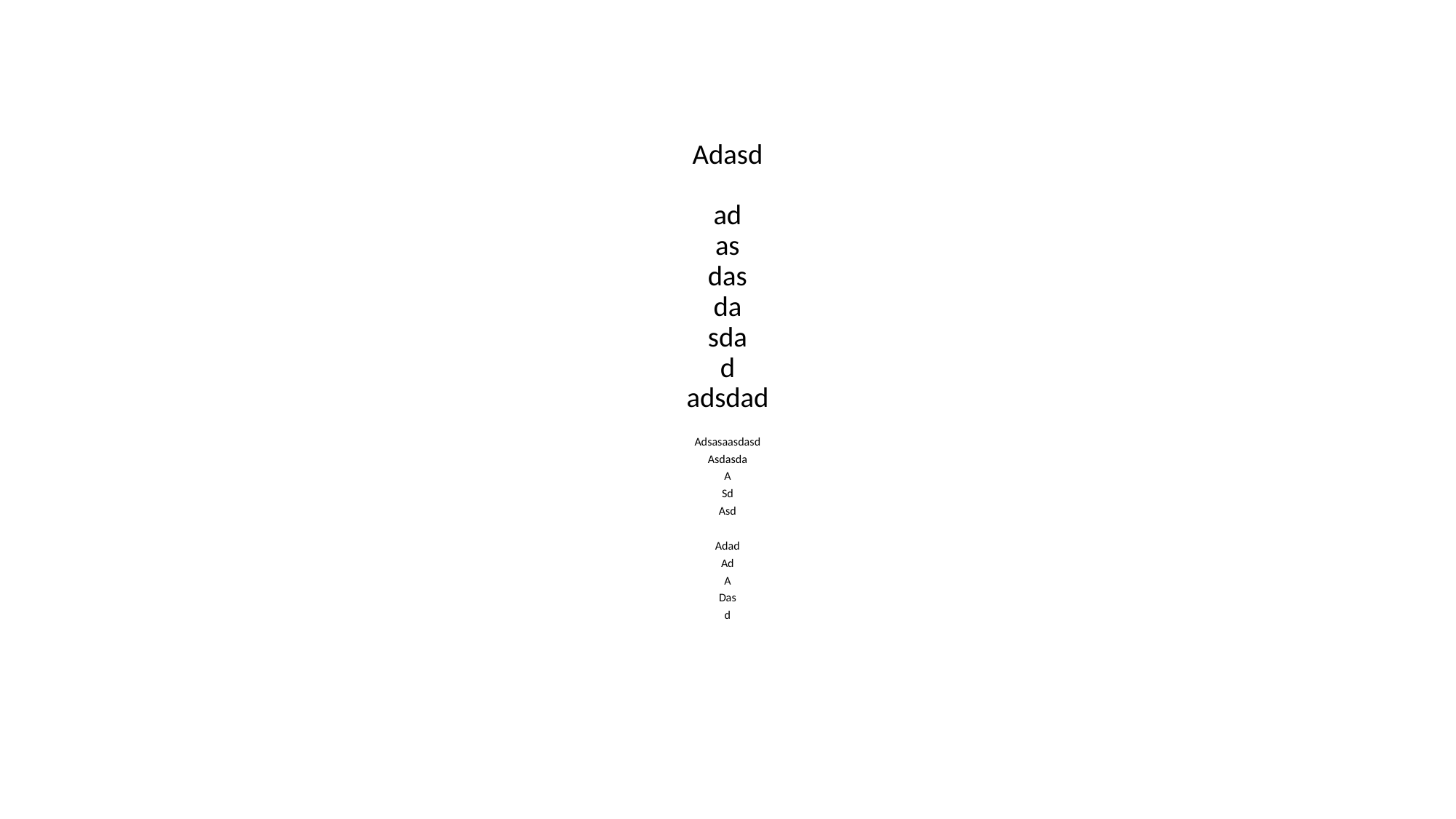

# Adasd ad as das da sda d adsdad
Adsasaasdasd
Asdasda
A
Sd
Asd

Adad
Ad
A
Das
d